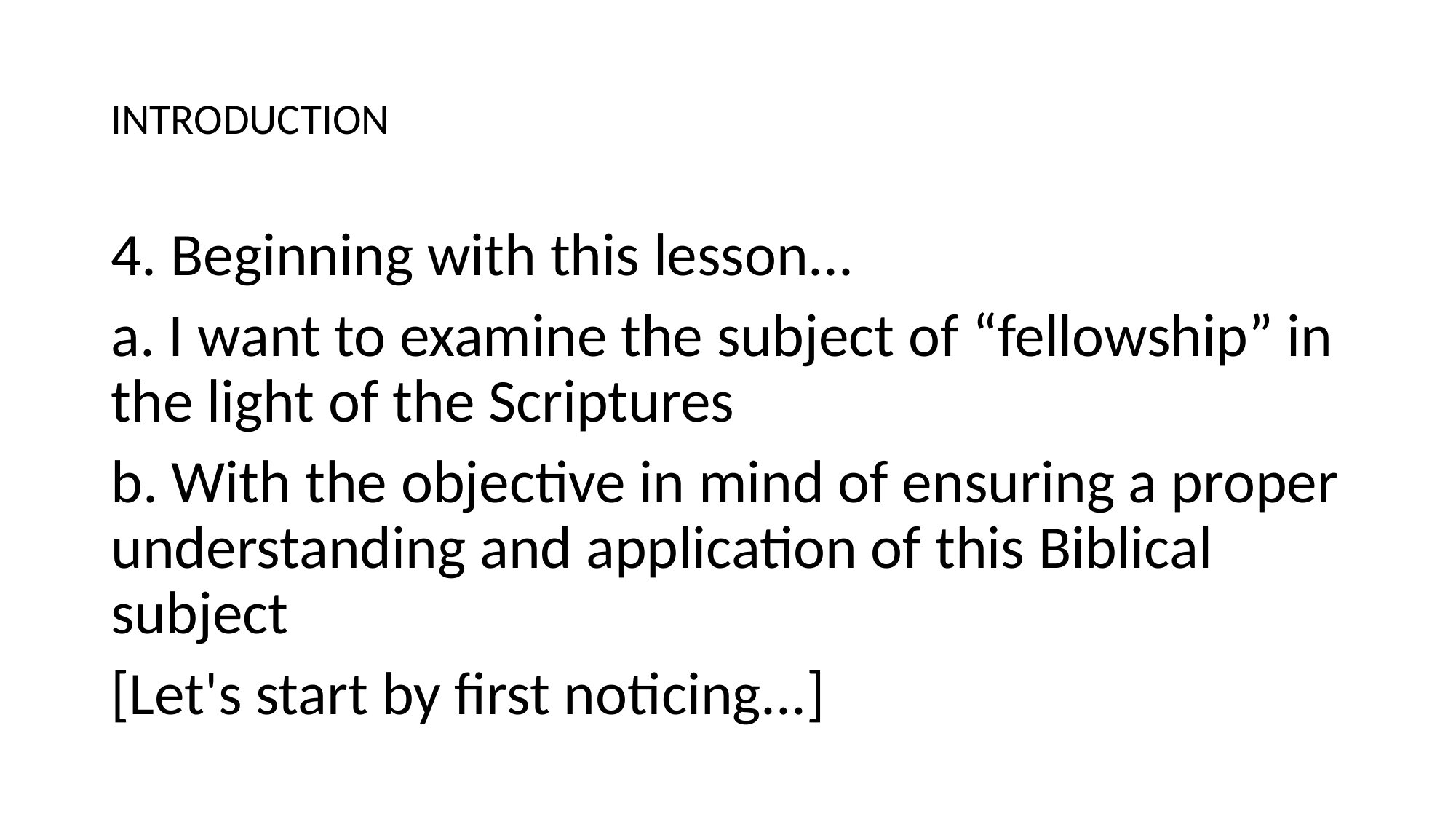

# INTRODUCTION
4. Beginning with this lesson...
a. I want to examine the subject of “fellowship” in the light of the Scriptures
b. With the objective in mind of ensuring a proper understanding and application of this Biblical subject
[Let's start by first noticing...]